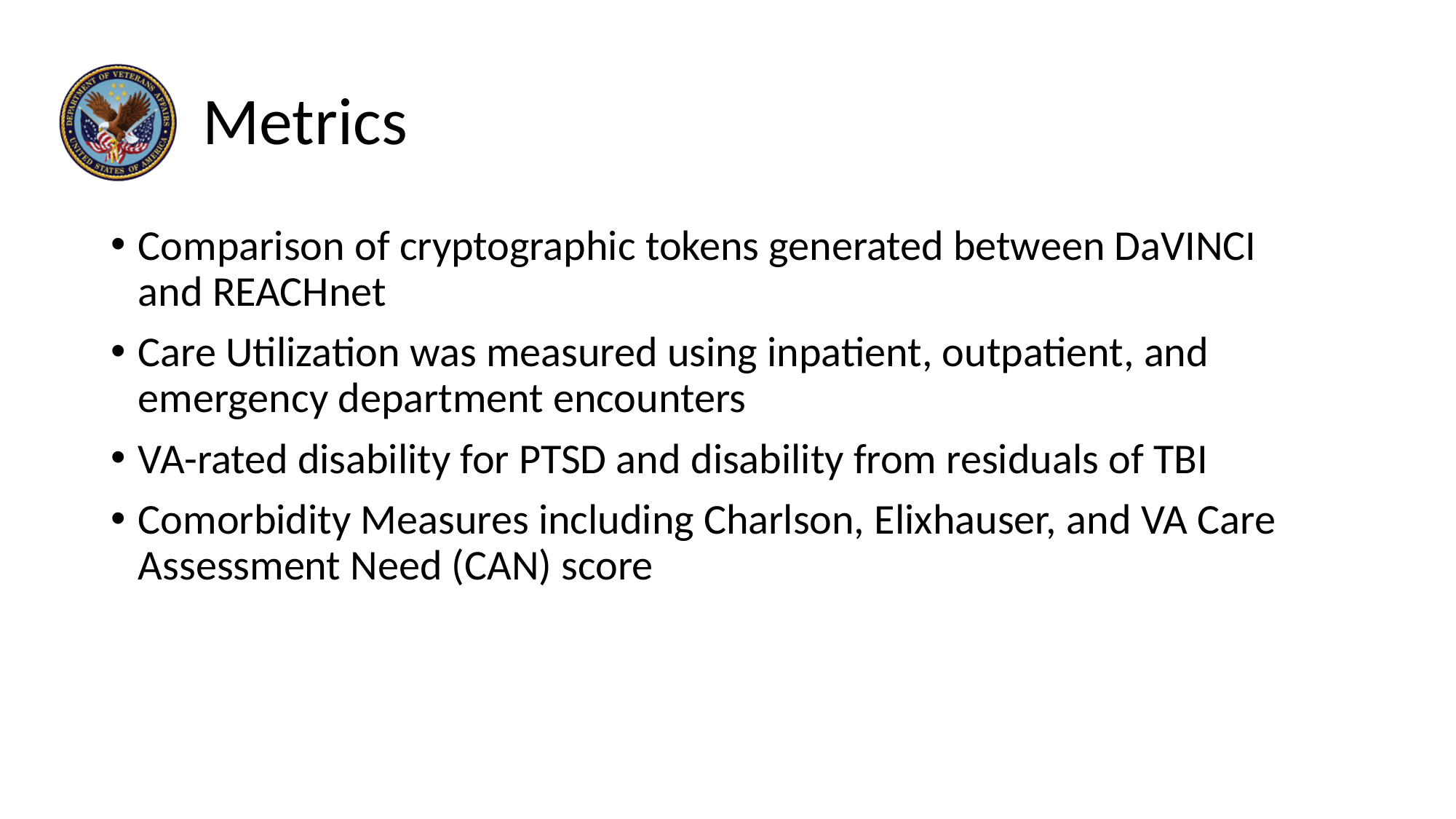

# Metrics
Comparison of cryptographic tokens generated between DaVINCI and REACHnet
Care Utilization was measured using inpatient, outpatient, and emergency department encounters
VA-rated disability for PTSD and disability from residuals of TBI
Comorbidity Measures including Charlson, Elixhauser, and VA Care Assessment Need (CAN) score